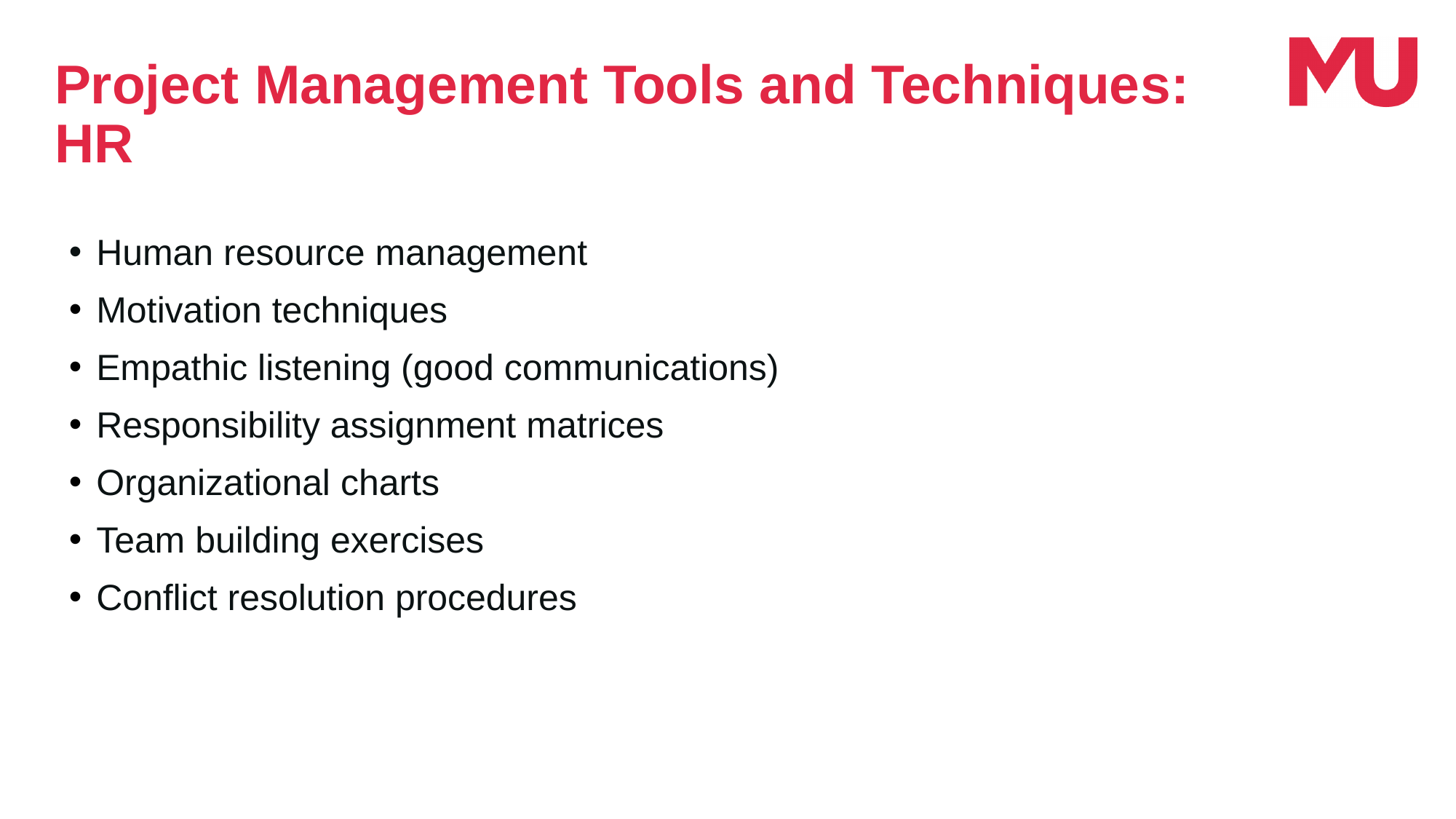

Project Management Tools and Techniques: HR
Human resource management
Motivation techniques
Empathic listening (good communications)
Responsibility assignment matrices
Organizational charts
Team building exercises
Conflict resolution procedures